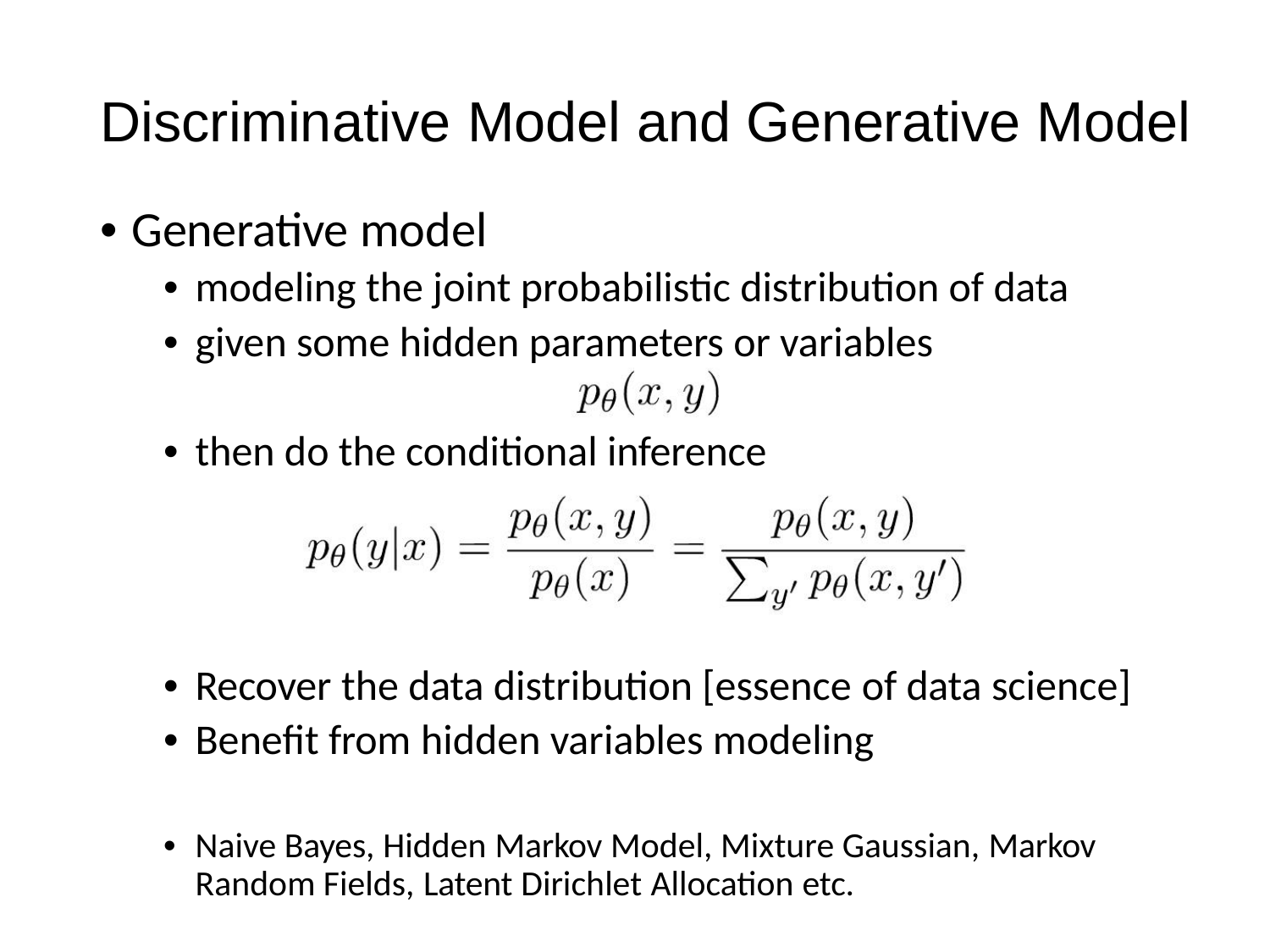

Discriminative Model and Generative Model
• Generative model
• modeling the joint probabilistic distribution of data
• given some hidden parameters or variables
• then do the conditional inference
• Recover the data distribution [essence of data science]
• Benefit from hidden variables modeling
• Naive Bayes, Hidden Markov Model, Mixture Gaussian, Markov
Random Fields, Latent Dirichlet Allocation etc.